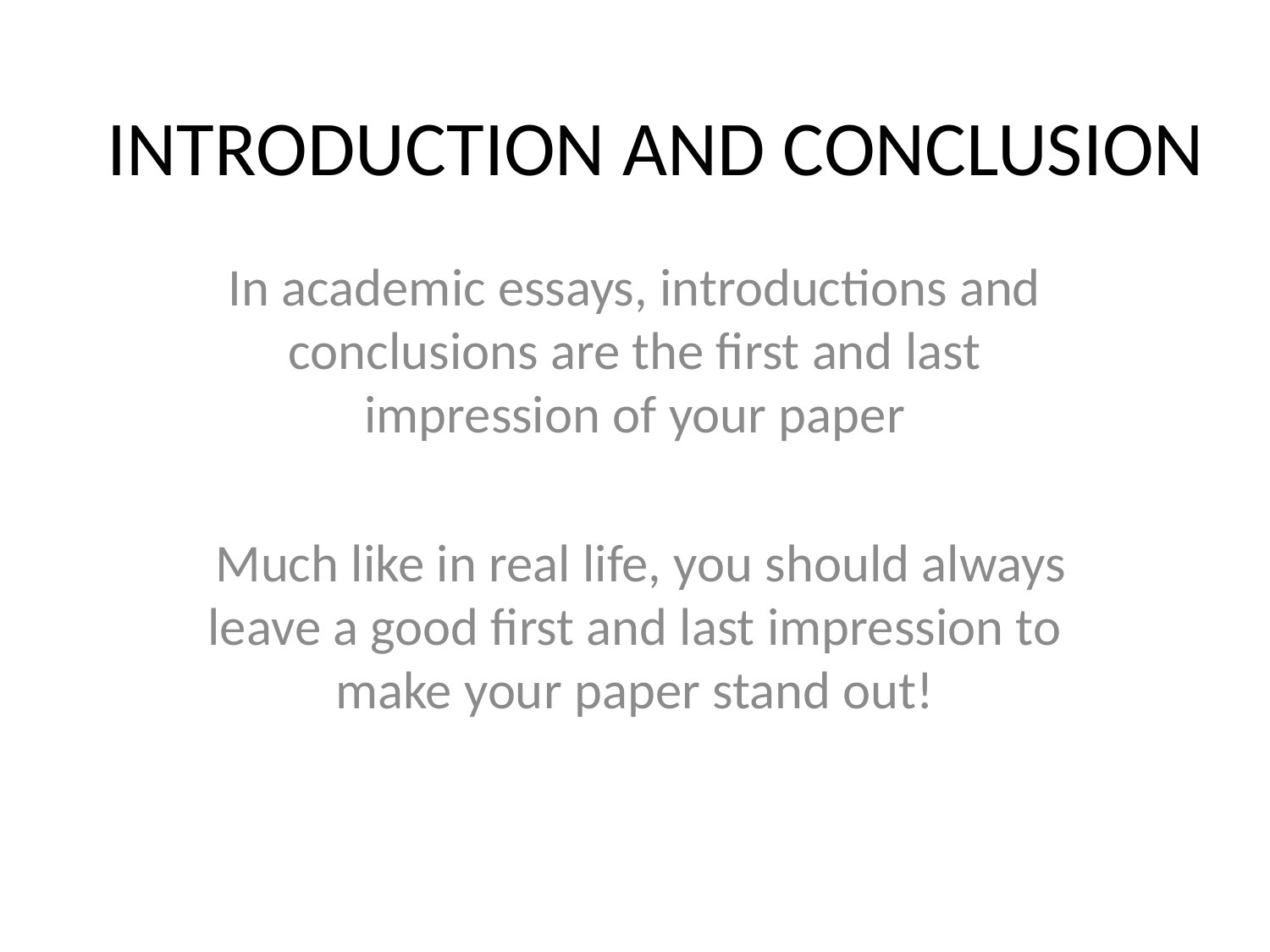

# INTRODUCTION AND CONCLUSION
In academic essays, introductions and conclusions are the first and last impression of your paper

 Much like in real life, you should always leave a good first and last impression to make your paper stand out!